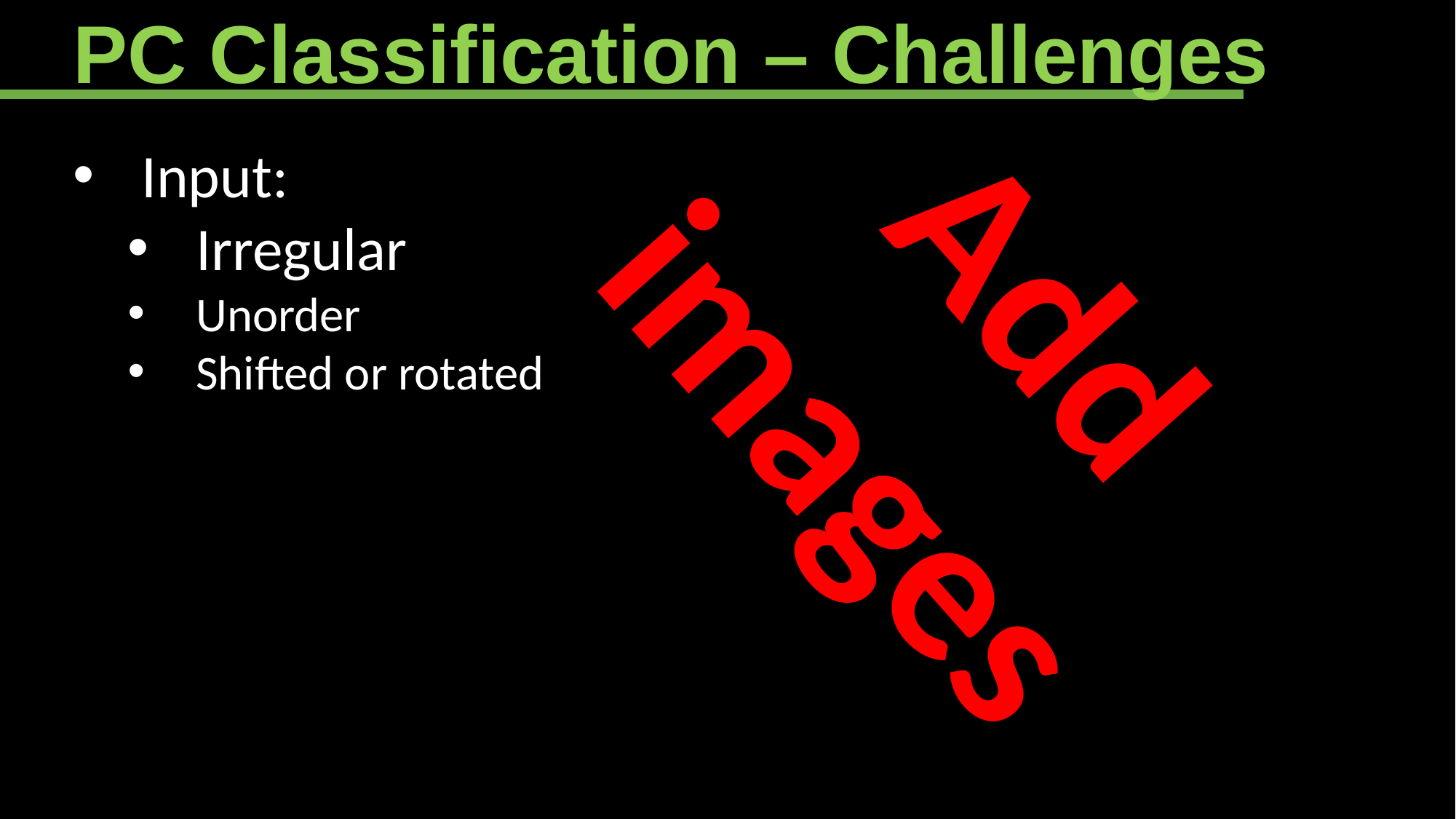

PC Classification – Challenges
Add images
Input:
Irregular
Unorder
Shifted or rotated